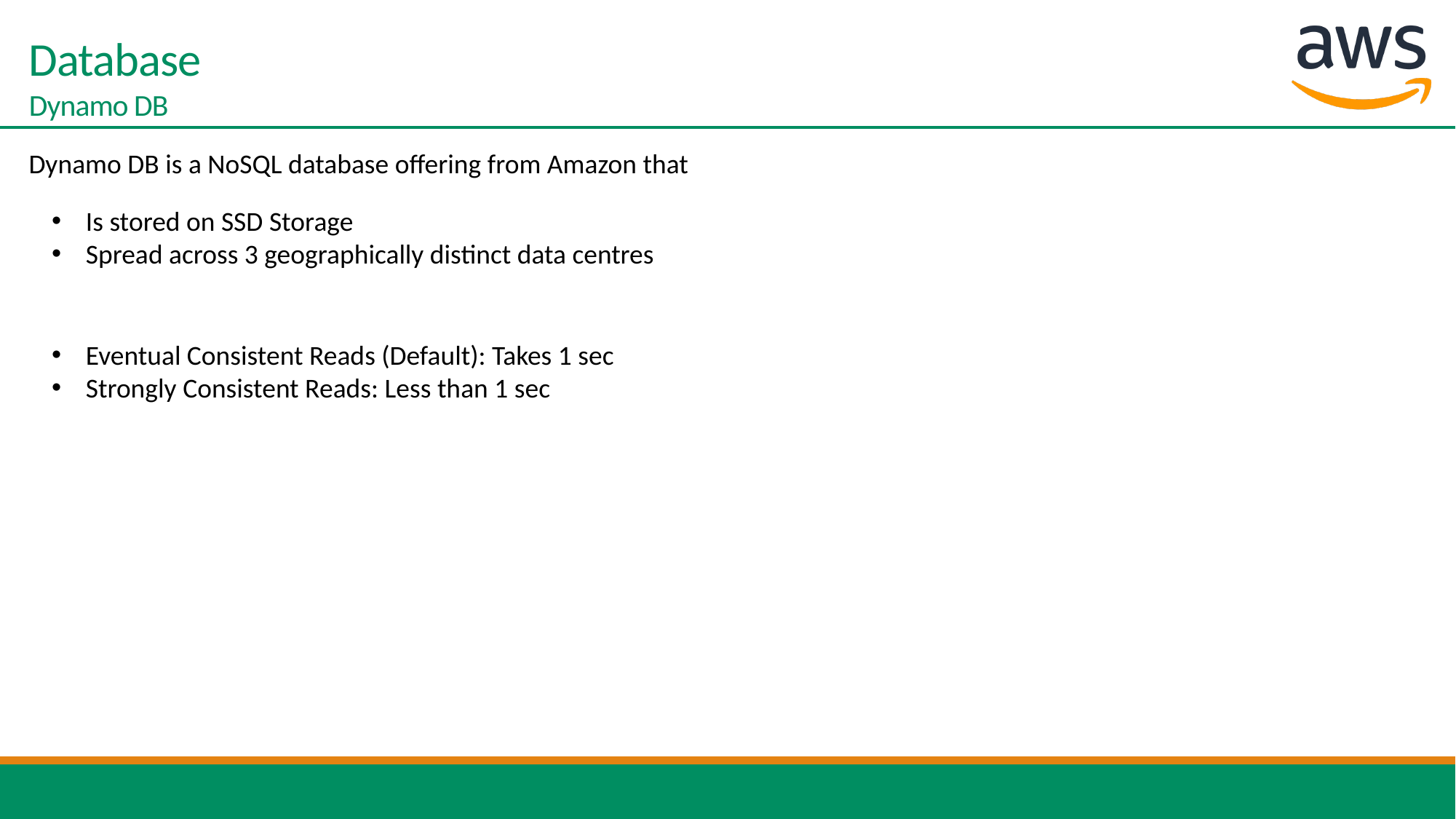

# Database Dynamo DB
Dynamo DB is a NoSQL database offering from Amazon that
Is stored on SSD Storage
Spread across 3 geographically distinct data centres
Eventual Consistent Reads (Default): Takes 1 sec
Strongly Consistent Reads: Less than 1 sec